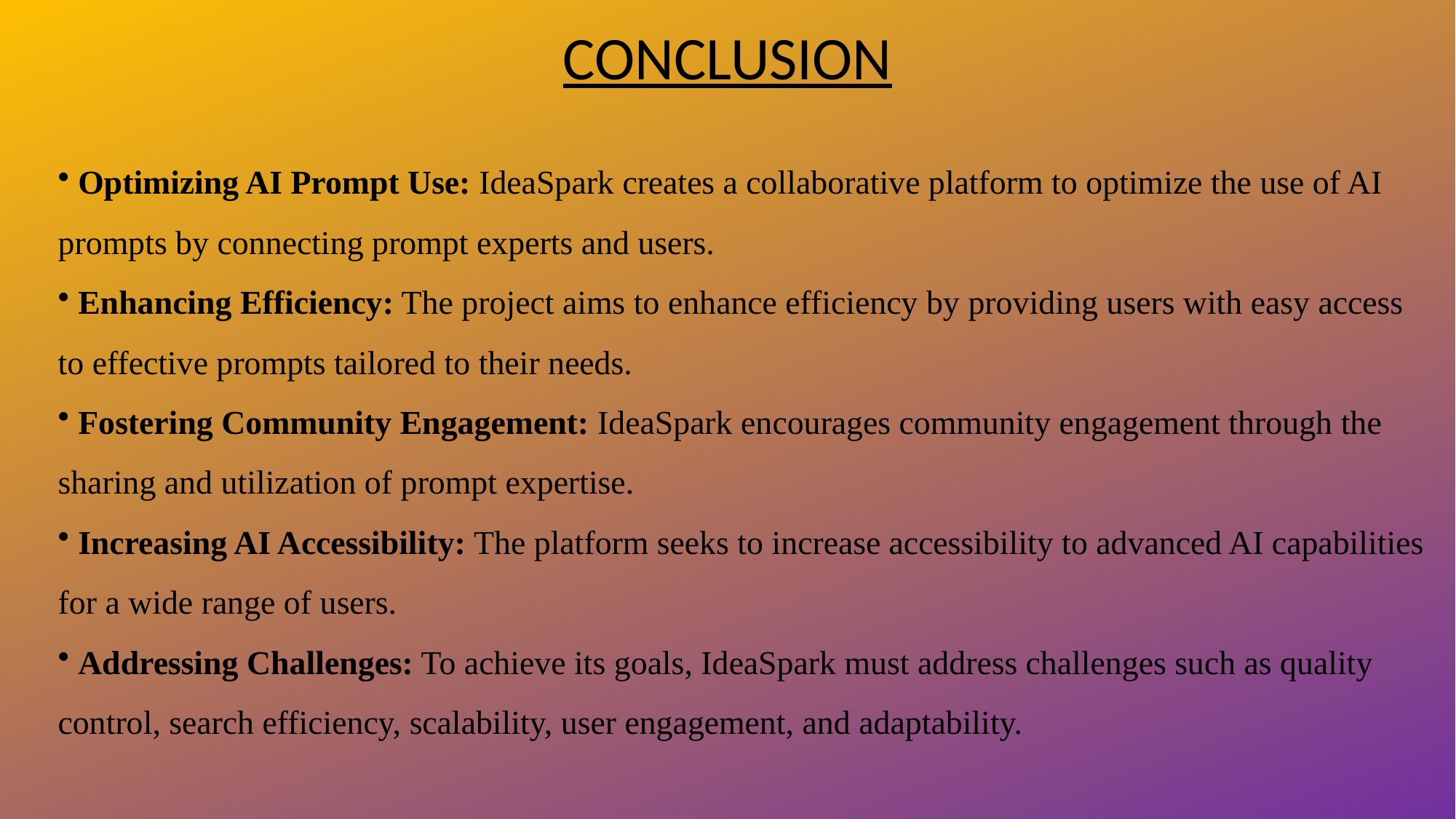

CONCLUSION
 Optimizing AI Prompt Use: IdeaSpark creates a collaborative platform to optimize the use of AI prompts by connecting prompt experts and users.
 Enhancing Efficiency: The project aims to enhance efficiency by providing users with easy access to effective prompts tailored to their needs.
 Fostering Community Engagement: IdeaSpark encourages community engagement through the sharing and utilization of prompt expertise.
 Increasing AI Accessibility: The platform seeks to increase accessibility to advanced AI capabilities for a wide range of users.
 Addressing Challenges: To achieve its goals, IdeaSpark must address challenges such as quality control, search efficiency, scalability, user engagement, and adaptability.